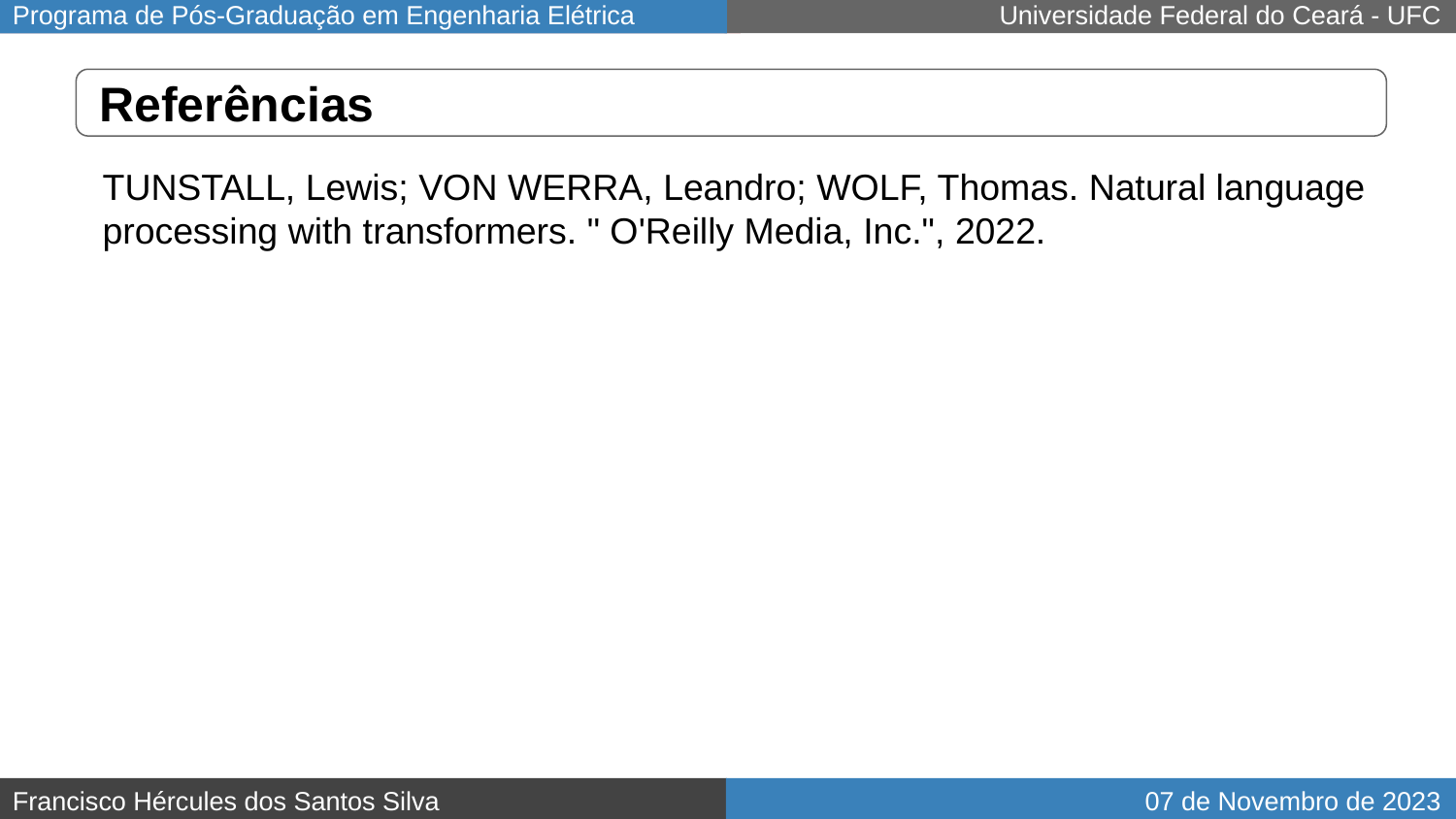

# Referências
TUNSTALL, Lewis; VON WERRA, Leandro; WOLF, Thomas. Natural language processing with transformers. " O'Reilly Media, Inc.", 2022.